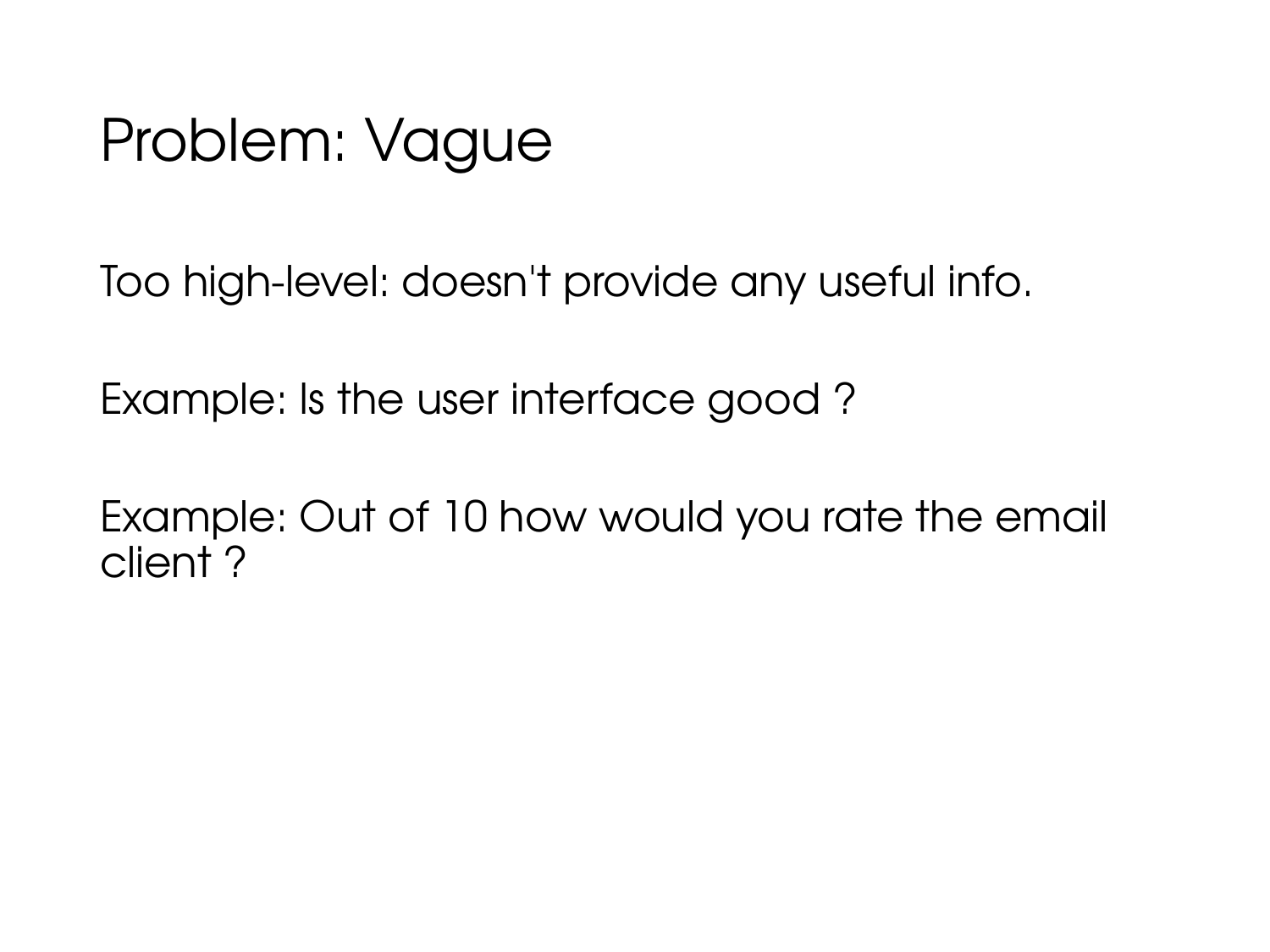

# Problem: Vague
Too high-level: doesn't provide any useful info.

Example: Is the user interface good ?

Example: Out of 10 how would you rate the email client ?